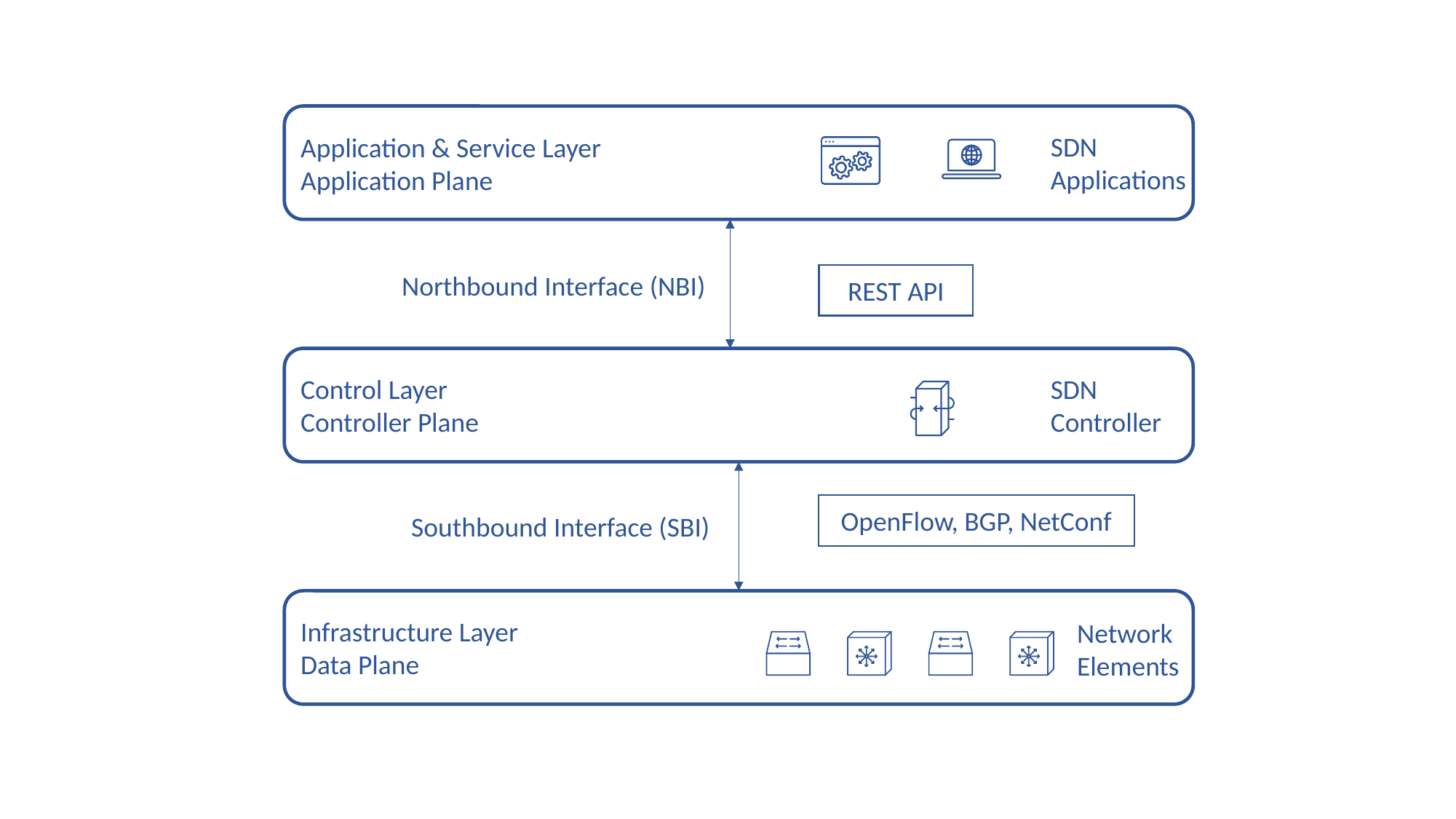

Application & Service Layer
Application Plane
SDN
Applications

Northbound Interface (NBI)
REST API
Control Layer
Controller Plane
SDN
Controller

OpenFlow, BGP, NetConf
Southbound Interface (SBI)
Infrastructure Layer
Data Plane
Network
Elements